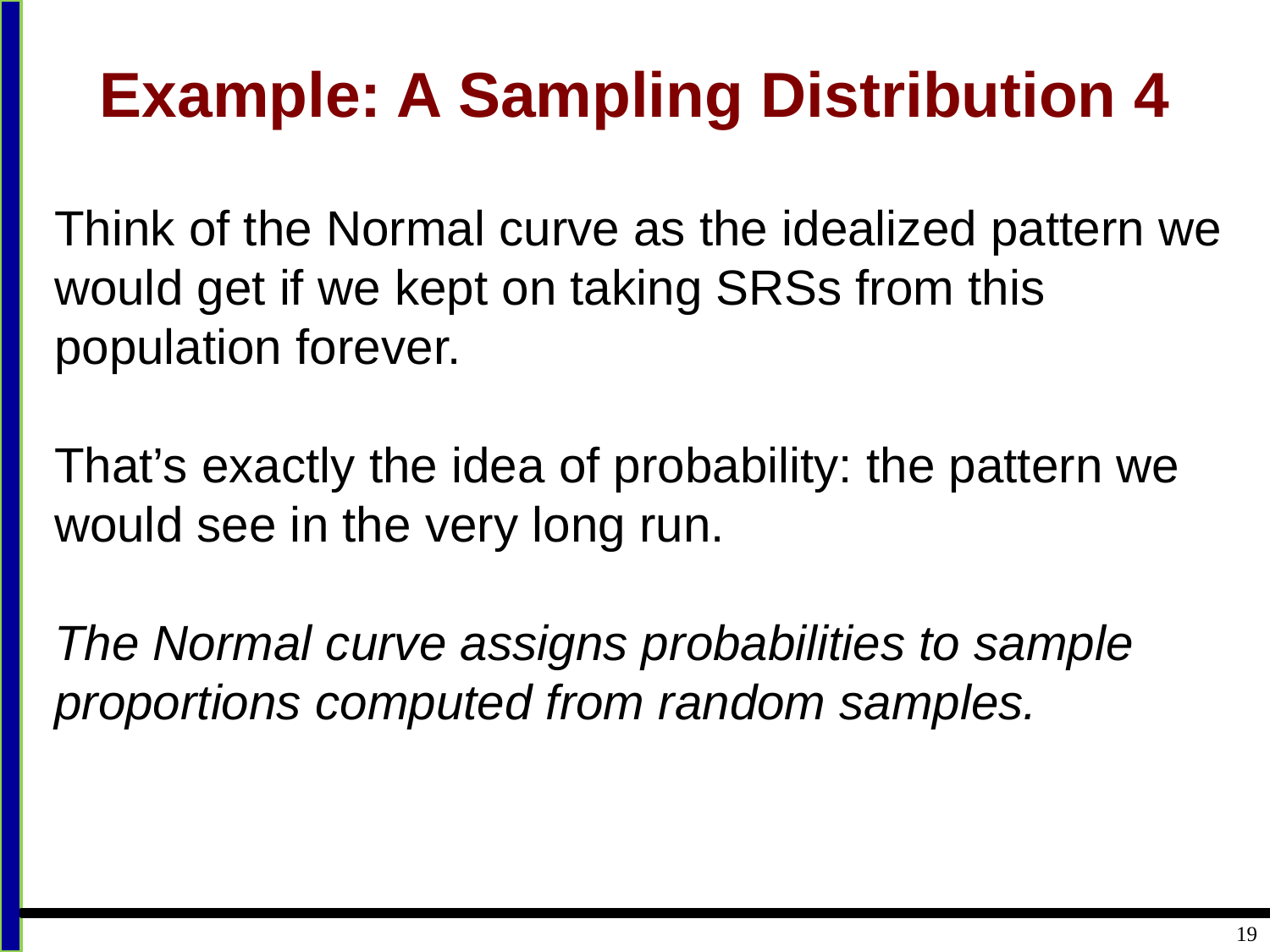

# Example: A Sampling Distribution 4
Think of the Normal curve as the idealized pattern we would get if we kept on taking SRSs from this population forever.

That’s exactly the idea of probability: the pattern we would see in the very long run.

The Normal curve assigns probabilities to sample proportions computed from random samples.